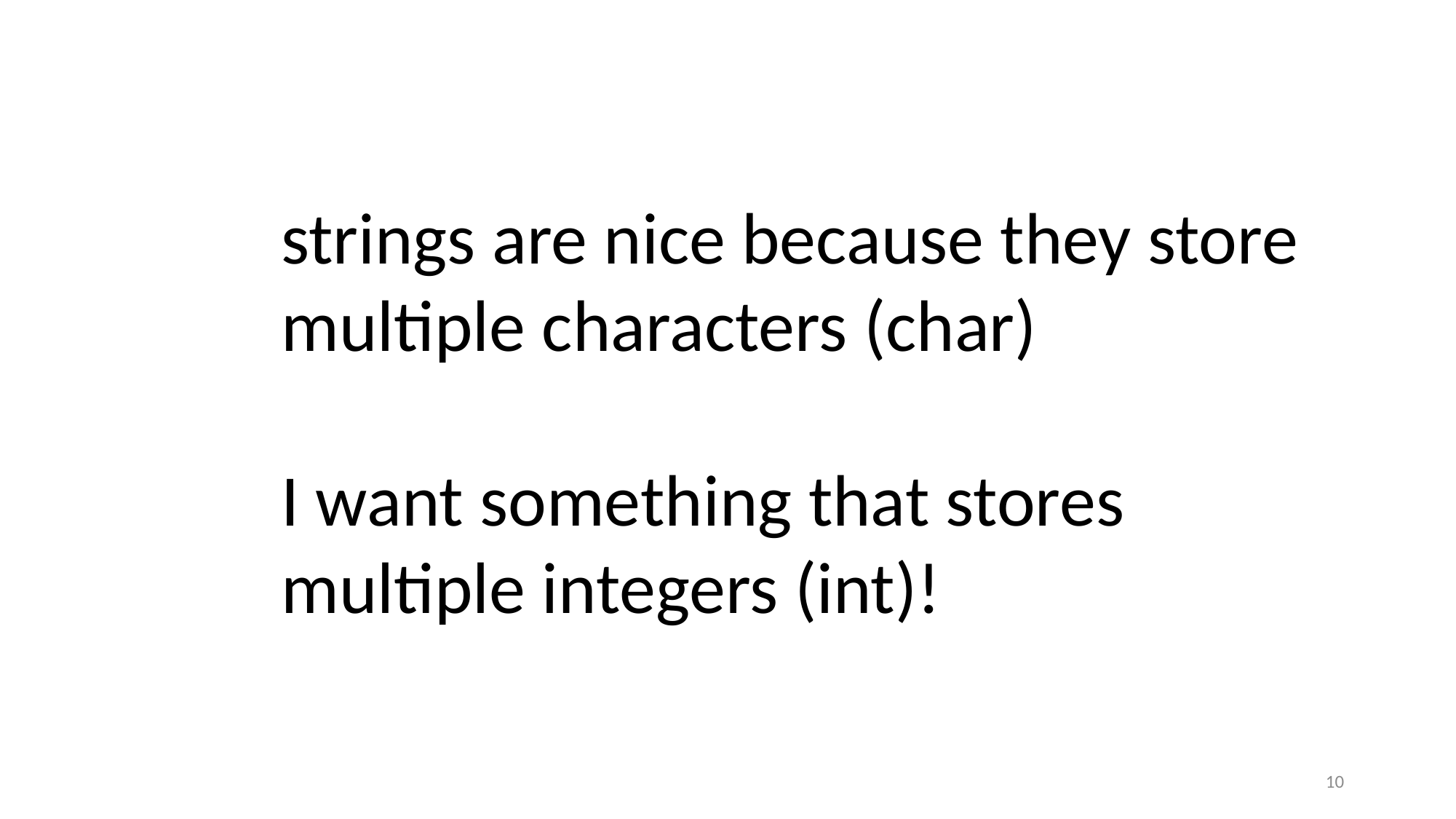

strings are nice because they store multiple characters (char)

I want something that stores multiple integers (int)!
10